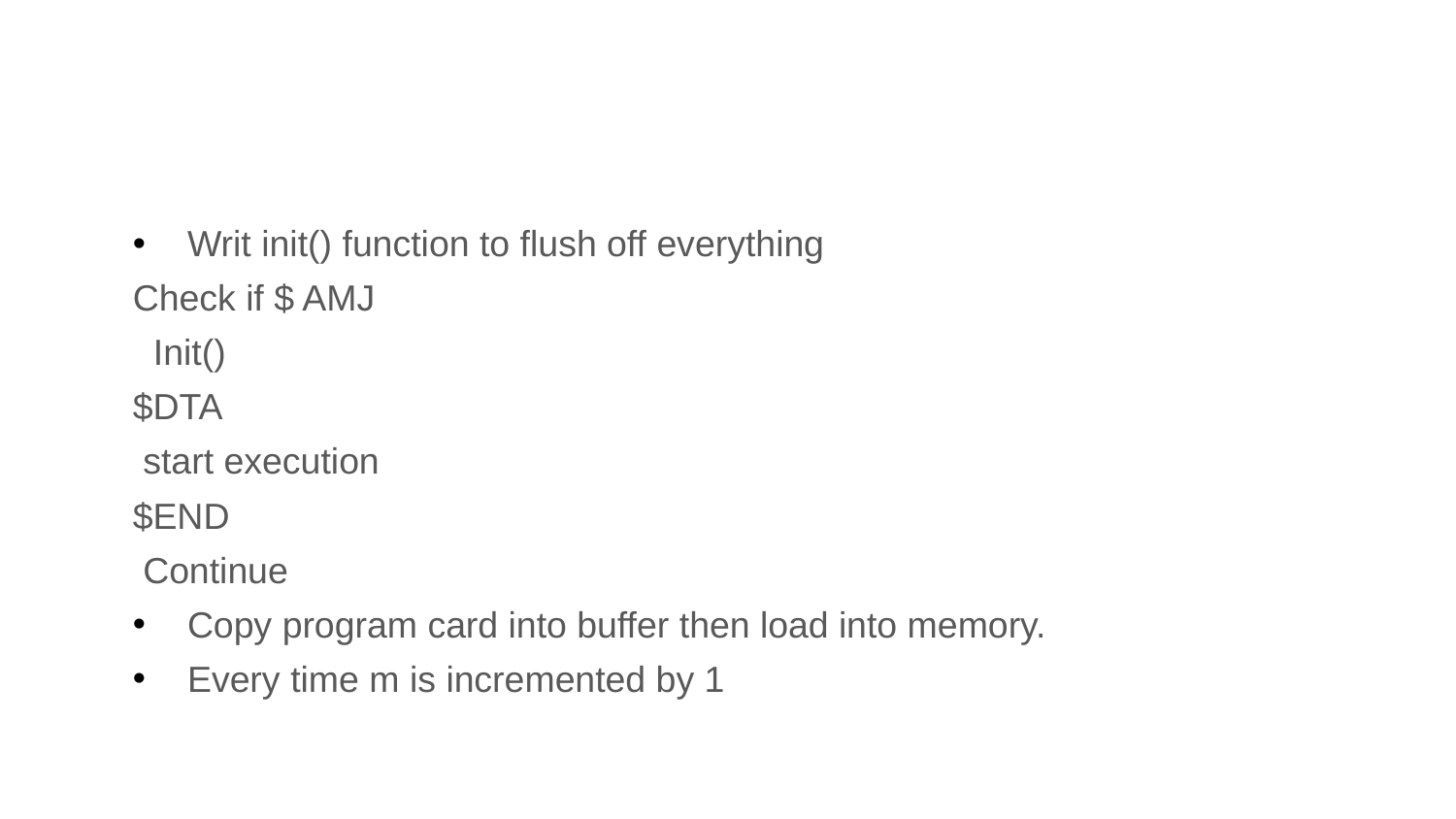

#
Writ init() function to flush off everything
Check if $ AMJ
  Init()
$DTA
 start execution
$END
 Continue
Copy program card into buffer then load into memory.
Every time m is incremented by 1